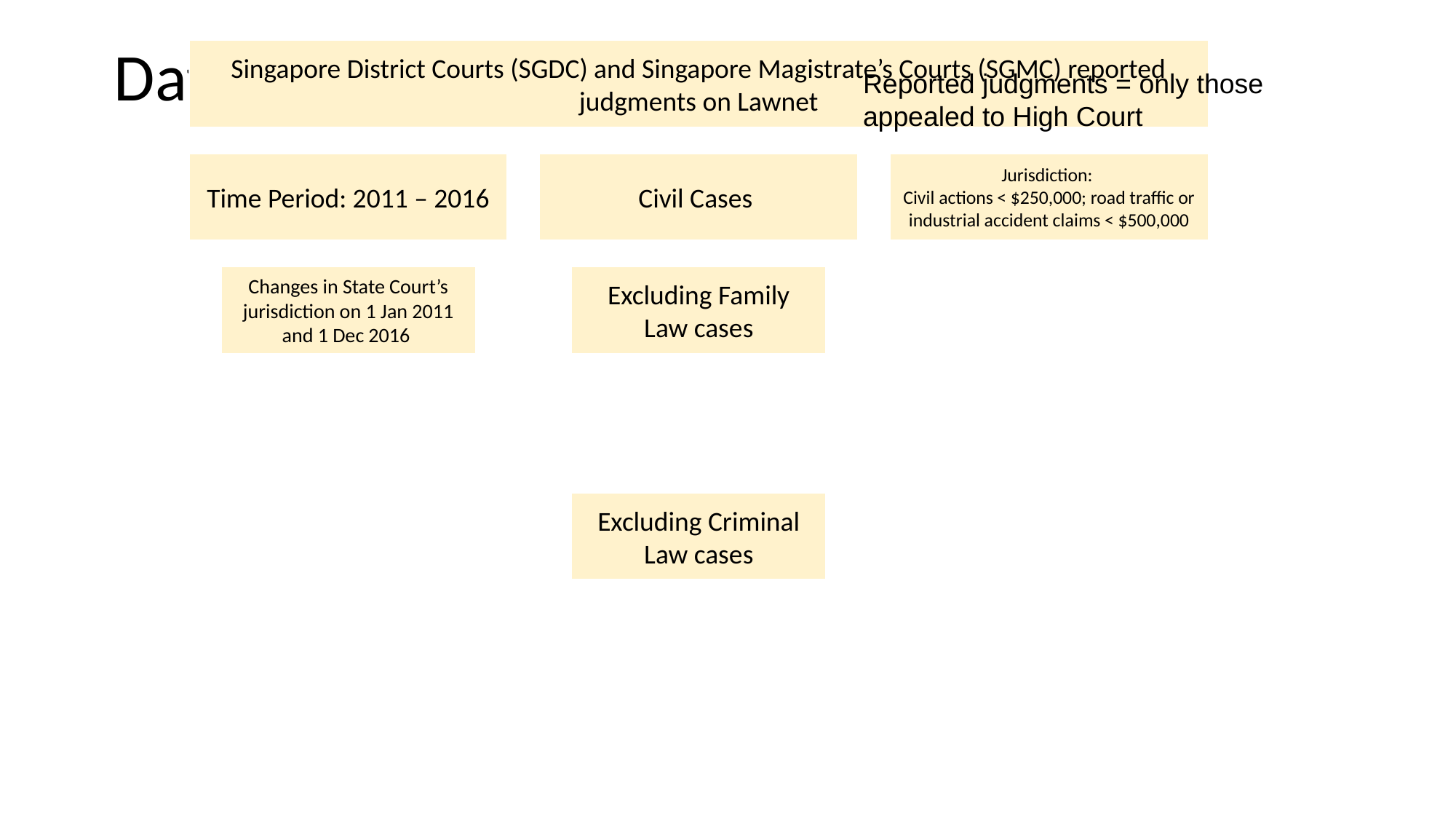

# Data Source
Time Period: 2011 – 2016
Civil Cases
Jurisdiction:
Civil actions < $250,000; road traffic or industrial accident claims < $500,000
Excluding Family Law cases
Excluding Criminal Law cases
Changes in State Court’s jurisdiction on 1 Jan 2011 and 1 Dec 2016
Reported judgments = only those appealed to High Court